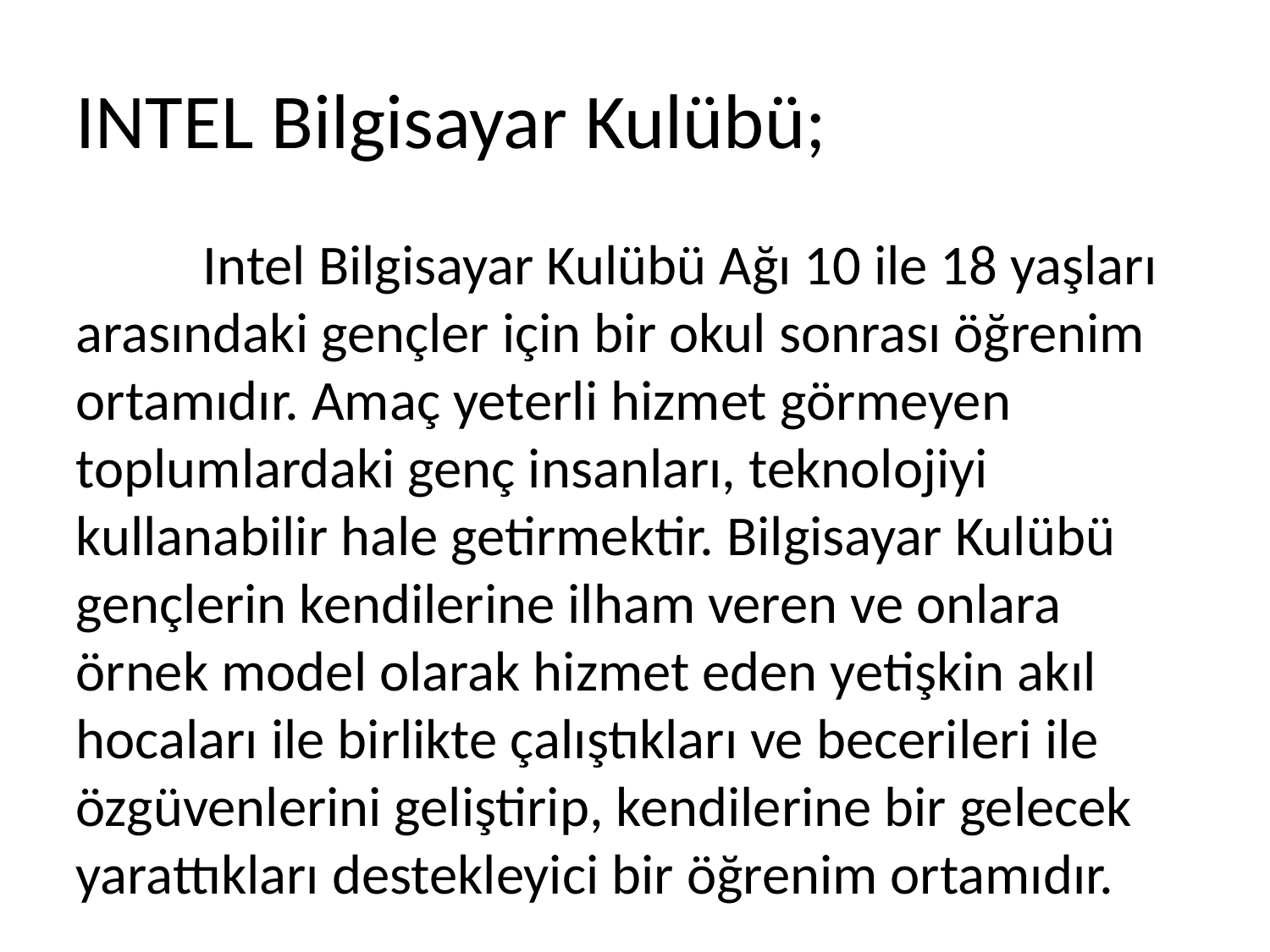

INTEL Bilgisayar Kulübü;
	Intel Bilgisayar Kulübü Ağı 10 ile 18 yaşları arasındaki gençler için bir okul sonrası öğrenim ortamıdır. Amaç yeterli hizmet görmeyen toplumlardaki genç insanları, teknolojiyi kullanabilir hale getirmektir. Bilgisayar Kulübü gençlerin kendilerine ilham veren ve onlara örnek model olarak hizmet eden yetişkin akıl hocaları ile birlikte çalıştıkları ve becerileri ile özgüvenlerini geliştirip, kendilerine bir gelecek yarattıkları destekleyici bir öğrenim ortamıdır.